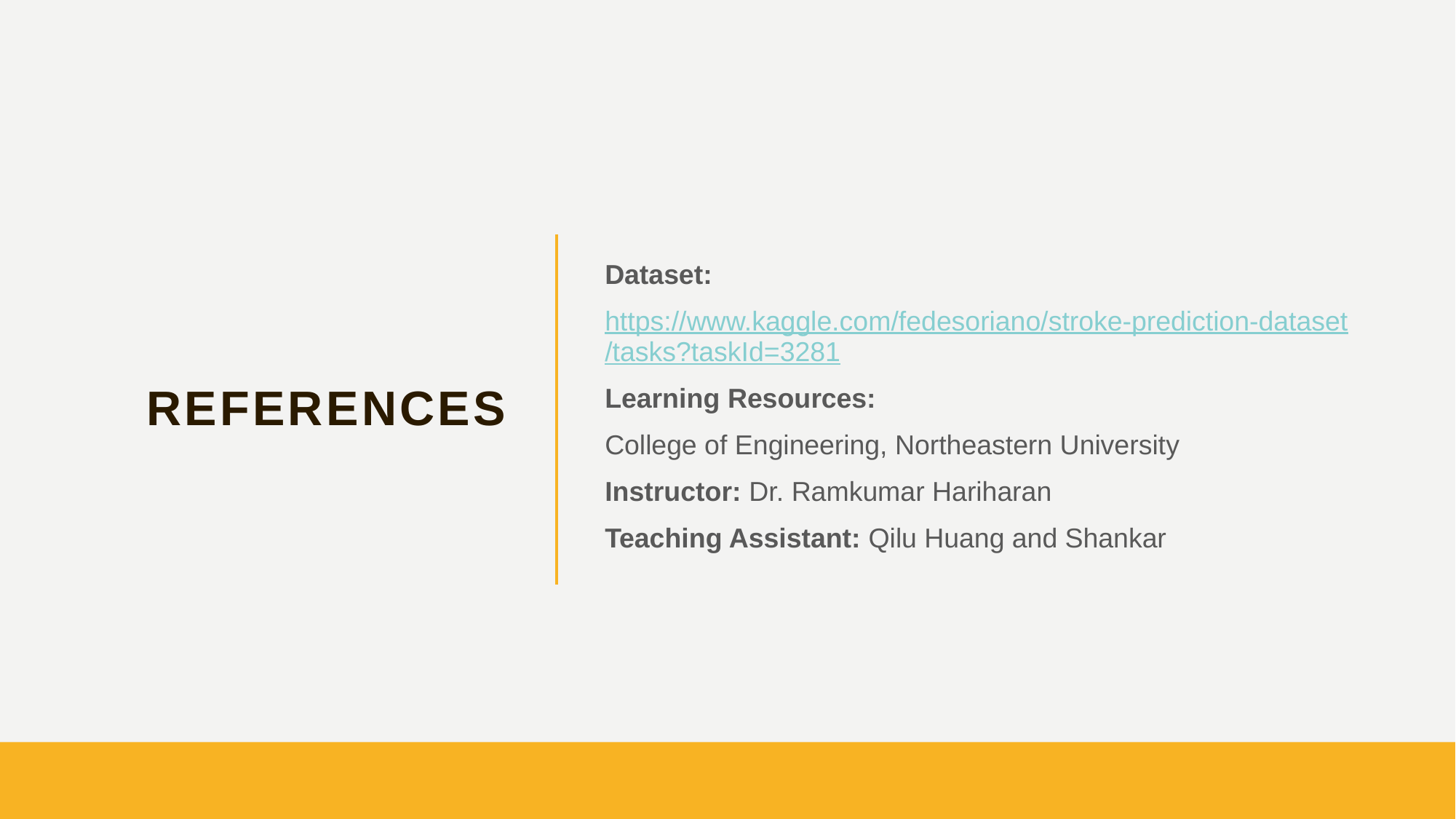

# References
Dataset:
https://www.kaggle.com/fedesoriano/stroke-prediction-dataset/tasks?taskId=3281
Learning Resources:
College of Engineering, Northeastern University
Instructor: Dr. Ramkumar Hariharan
Teaching Assistant: Qilu Huang and Shankar